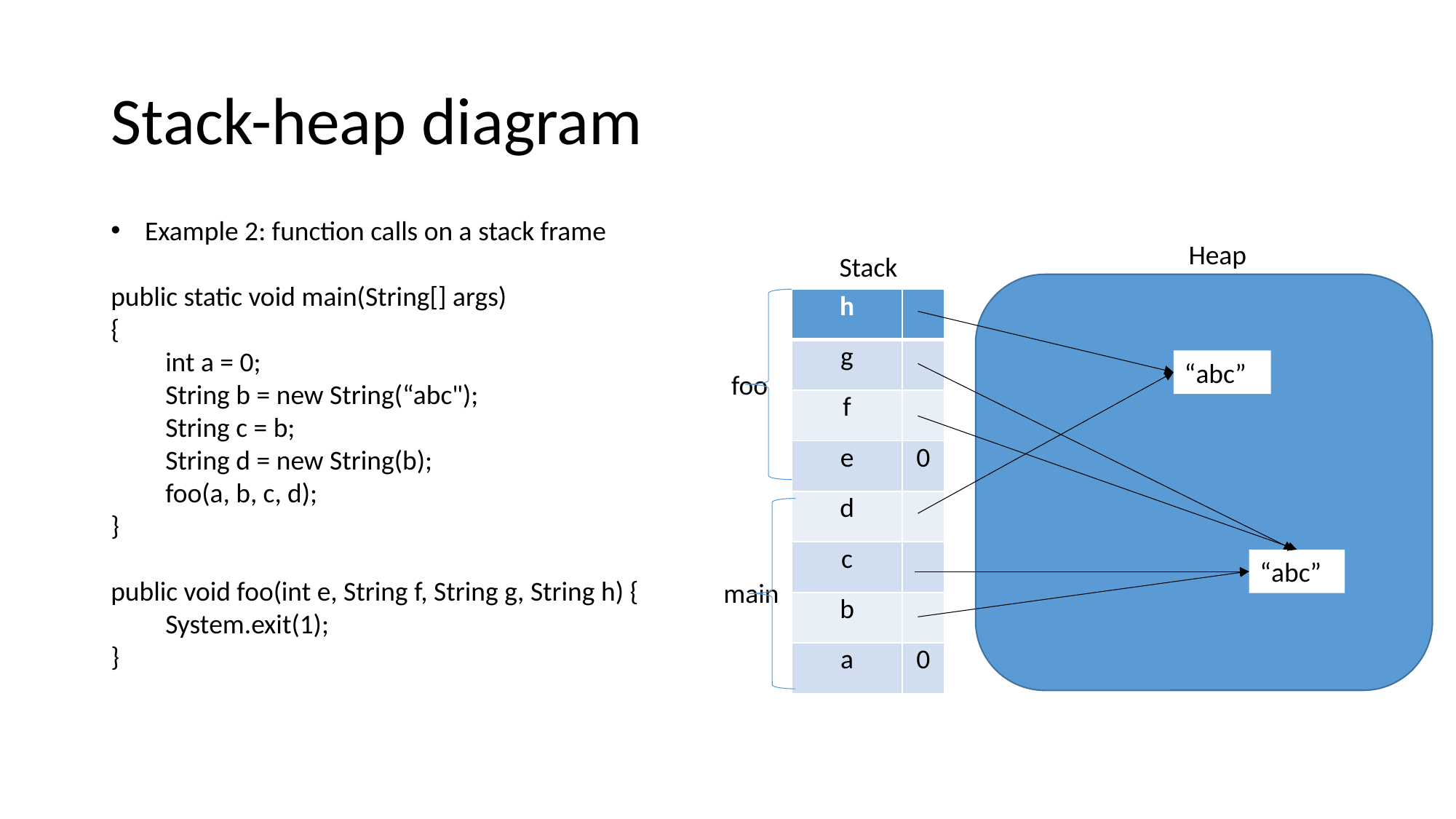

# Stack-heap diagram
Example 2: function calls on a stack frame

public static void main(String[] args)
{
int a = 0;
String b = new String(“abc");
String c = b;
String d = new String(b);
foo(a, b, c, d);
}

public void foo(int e, String f, String g, String h) {
System.exit(1);
}
Heap
Stack

| h |  |
| --- | --- |
| g |  |
| f |  |
| e | 0 |
| d |  |
| c |  |
| b |  |
| a | 0 |
“abc”
foo

“abc”
main